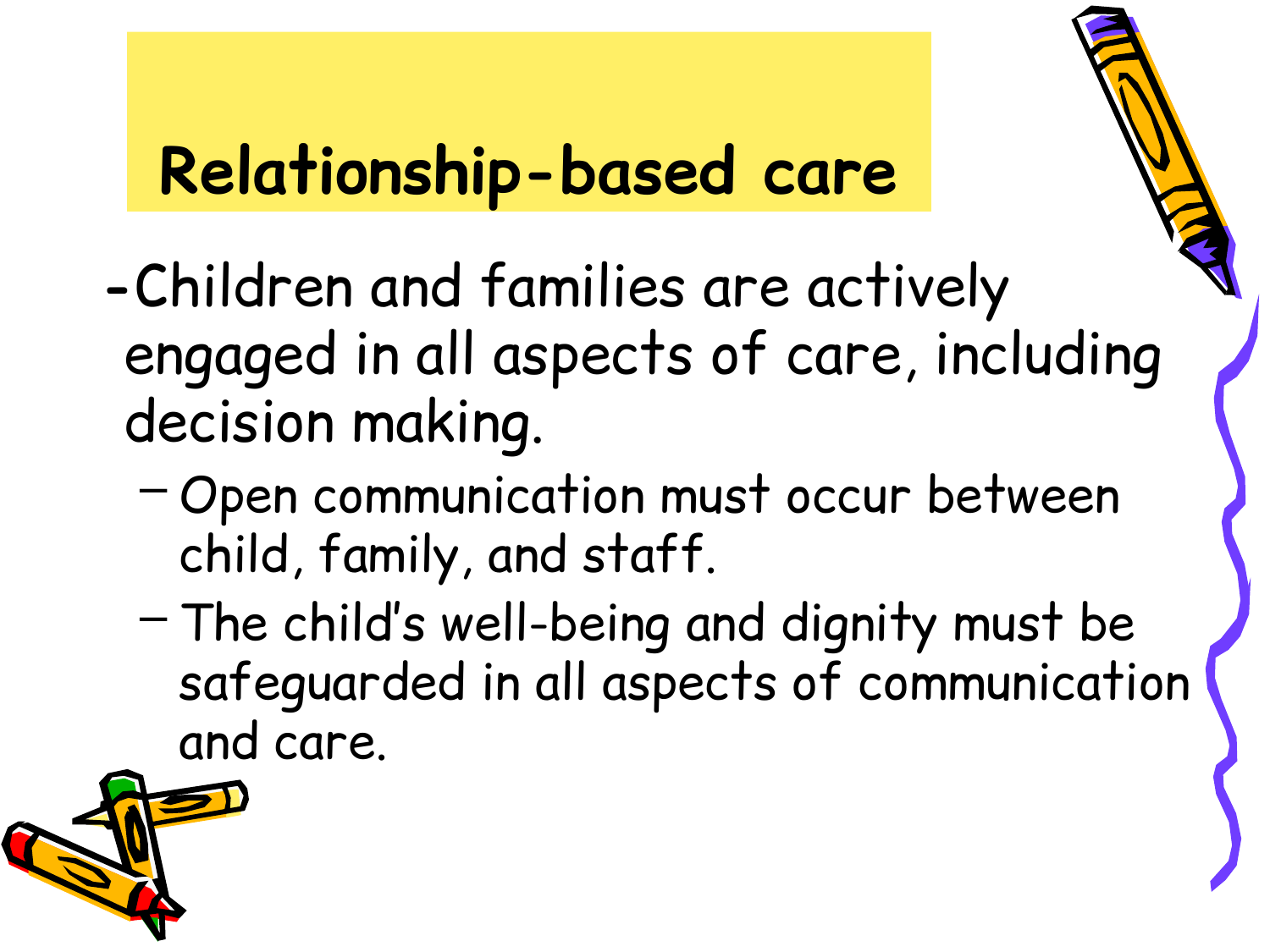

# Relationship-based care
 -Children and families are actively engaged in all aspects of care, including decision making.
Open communication must occur between child, family, and staff.
The child’s well-being and dignity must be safeguarded in all aspects of communication and care.